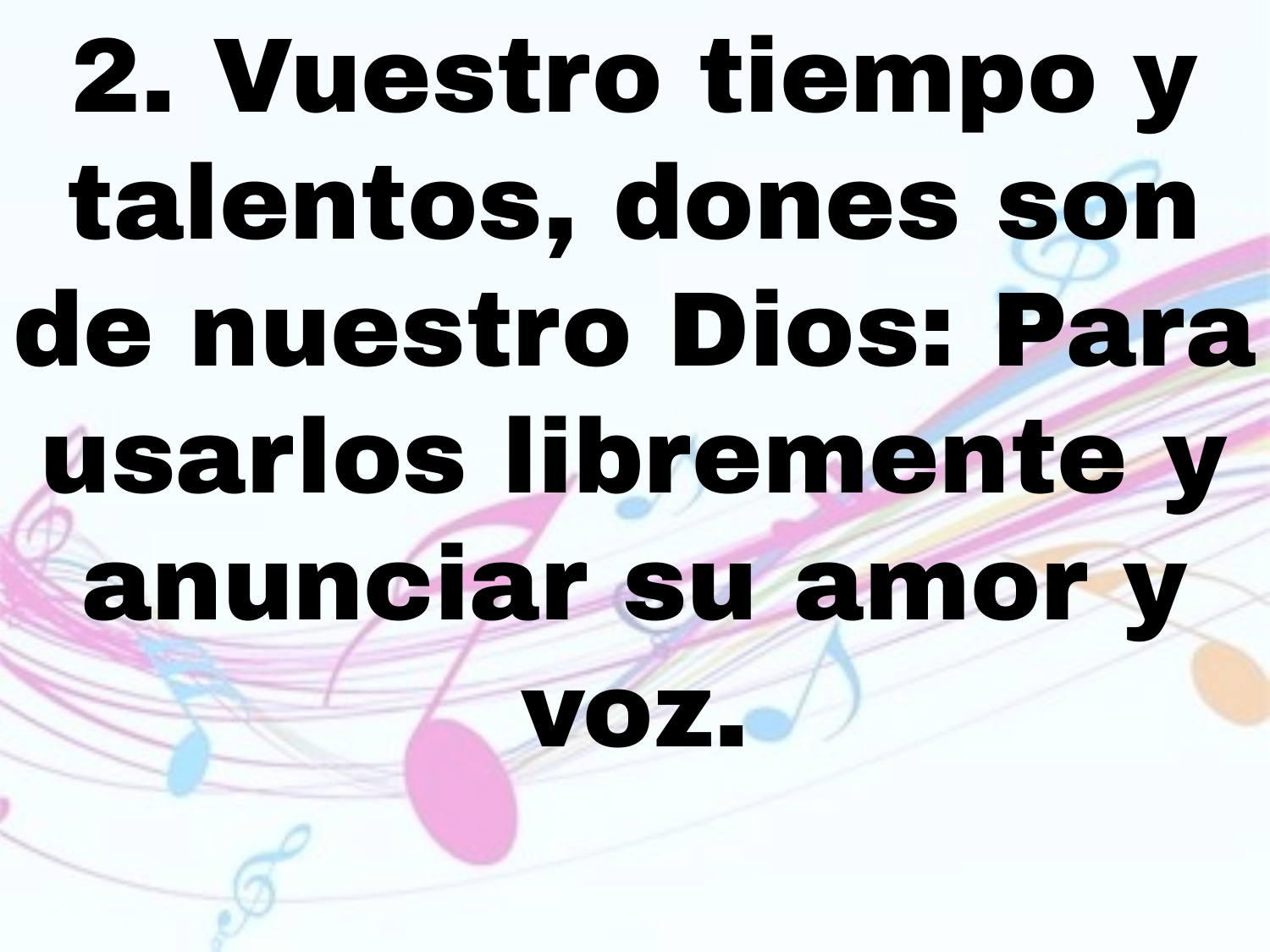

2. Vuestro tiempo y talentos, dones son de nuestro Dios: Para usarlos libremente y anunciar su amor y voz.